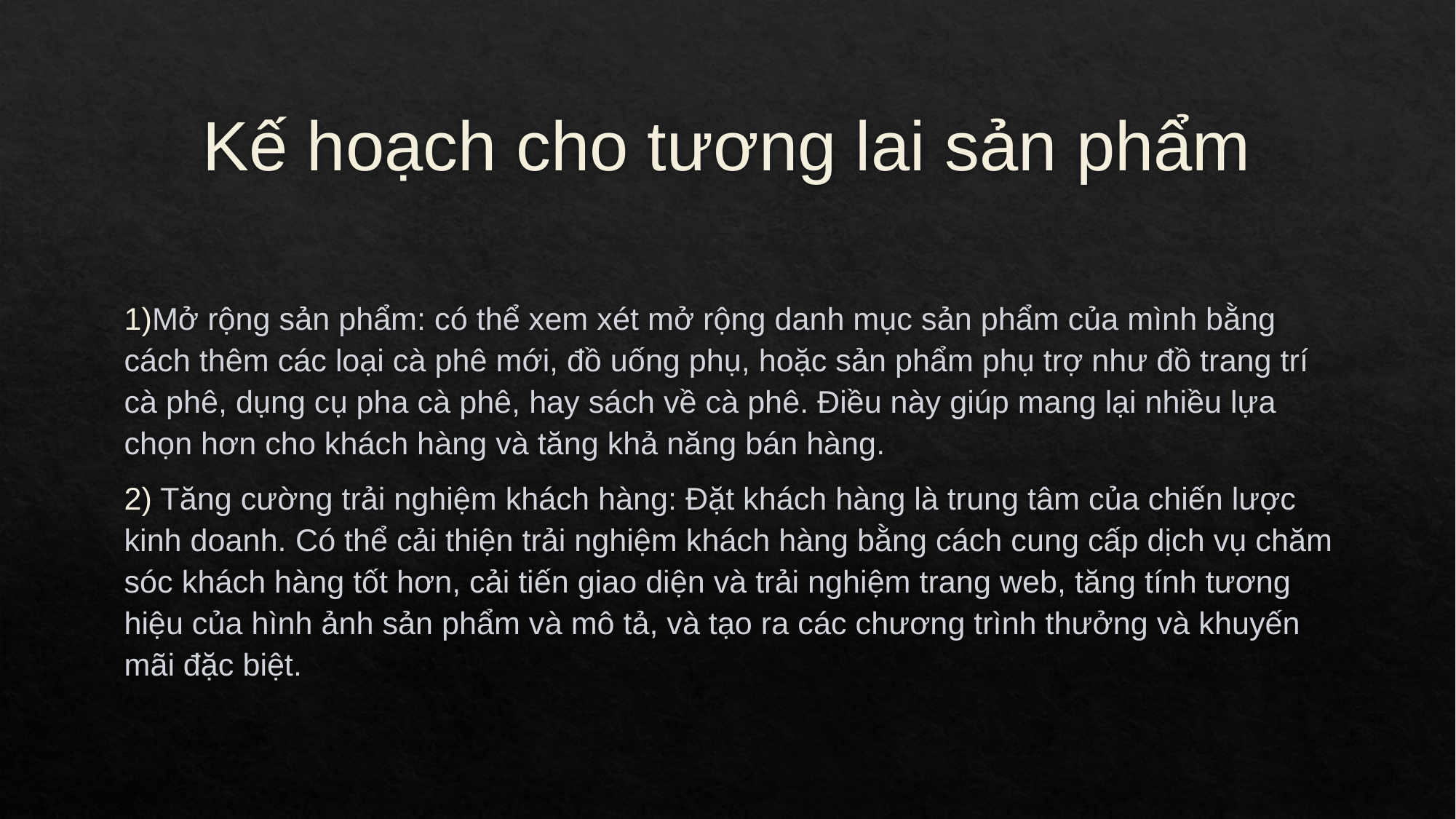

# Kế hoạch cho tương lai sản phẩm
1)Mở rộng sản phẩm: có thể xem xét mở rộng danh mục sản phẩm của mình bằng cách thêm các loại cà phê mới, đồ uống phụ, hoặc sản phẩm phụ trợ như đồ trang trí cà phê, dụng cụ pha cà phê, hay sách về cà phê. Điều này giúp mang lại nhiều lựa chọn hơn cho khách hàng và tăng khả năng bán hàng.
2) Tăng cường trải nghiệm khách hàng: Đặt khách hàng là trung tâm của chiến lược kinh doanh. Có thể cải thiện trải nghiệm khách hàng bằng cách cung cấp dịch vụ chăm sóc khách hàng tốt hơn, cải tiến giao diện và trải nghiệm trang web, tăng tính tương hiệu của hình ảnh sản phẩm và mô tả, và tạo ra các chương trình thưởng và khuyến mãi đặc biệt.